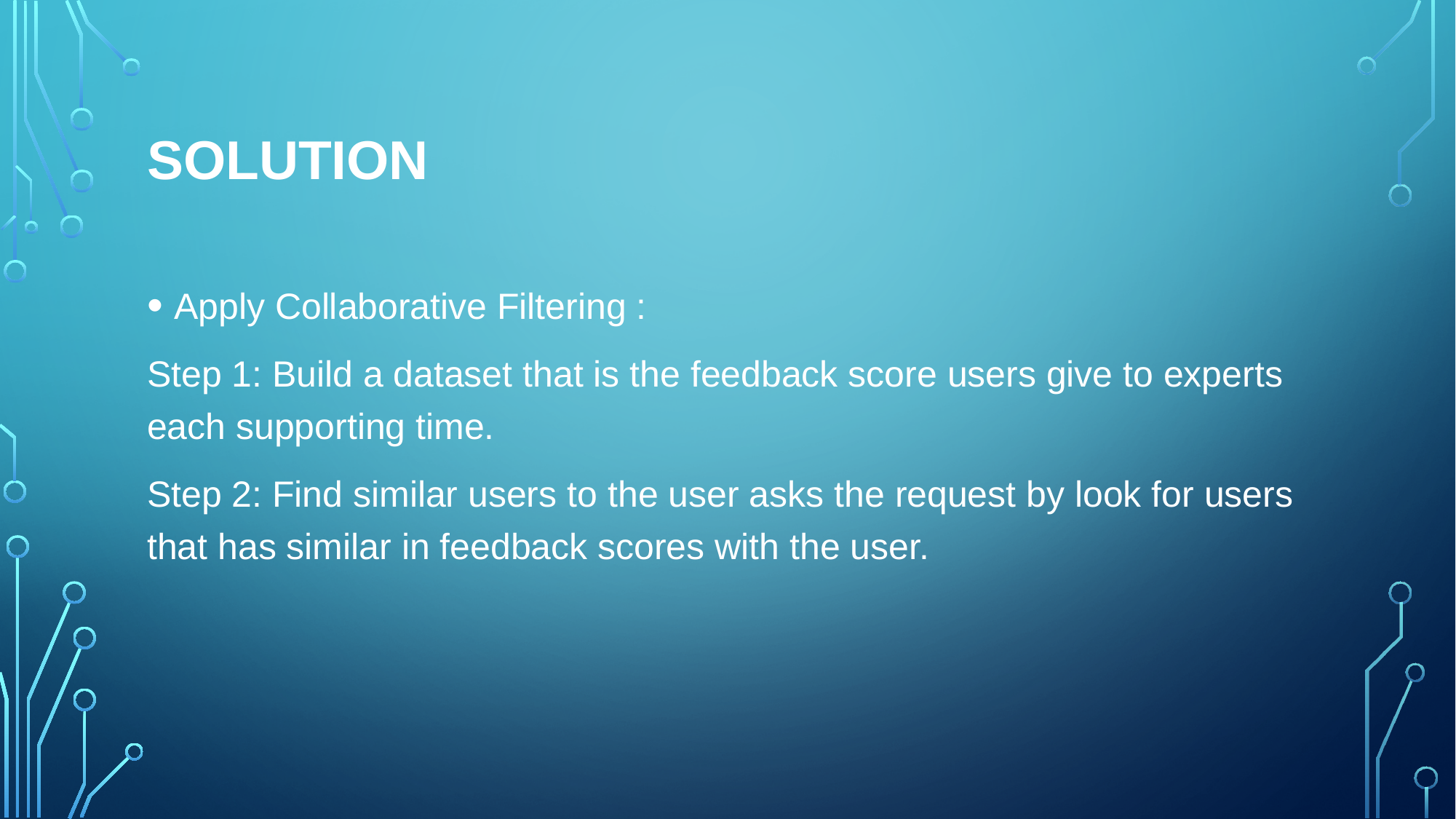

# solution
Apply Collaborative Filtering :
Step 1: Build a dataset that is the feedback score users give to experts each supporting time.
Step 2: Find similar users to the user asks the request by look for users that has similar in feedback scores with the user.